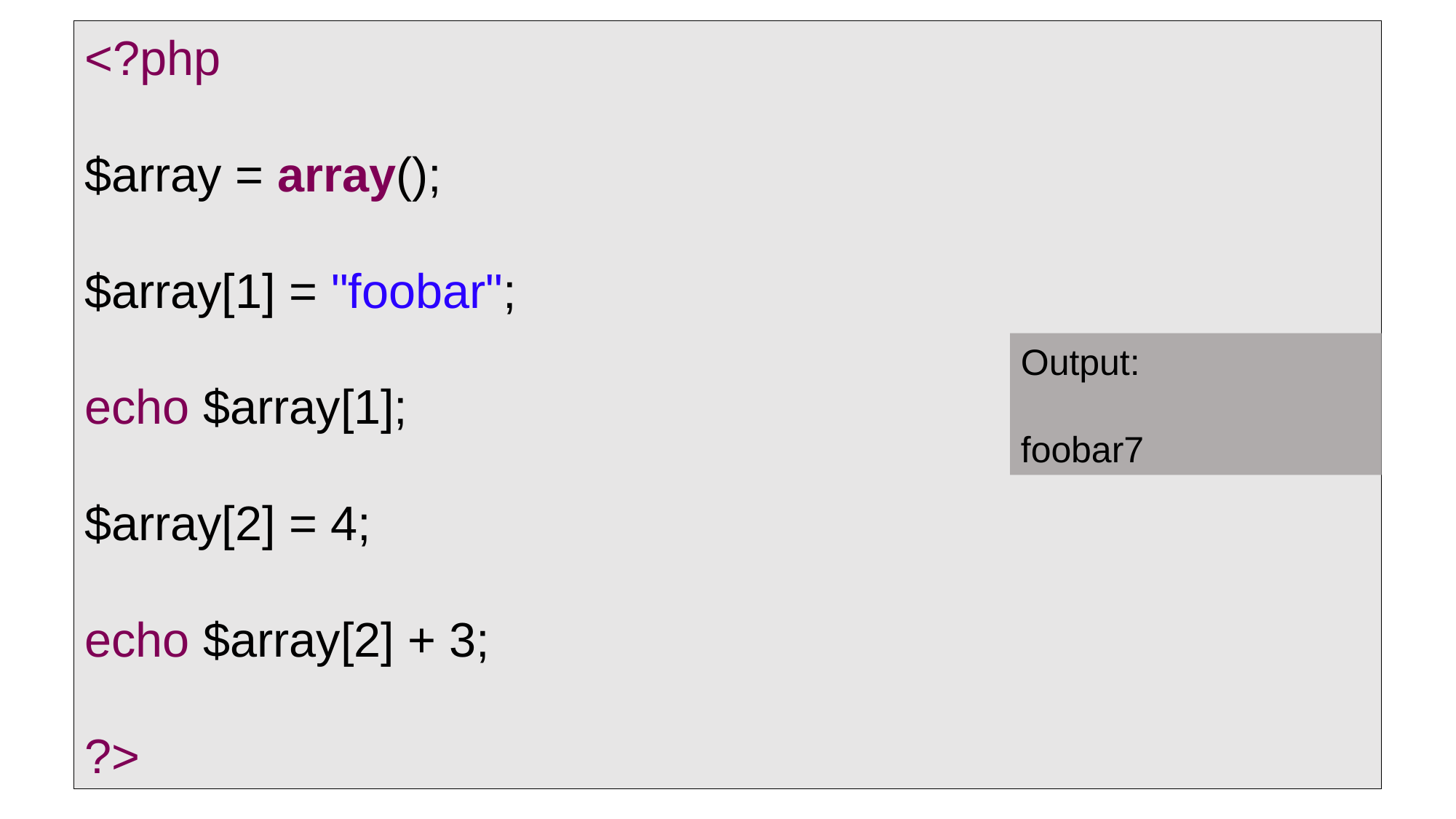

<?php

$array = array();

$array[1] = "foobar";

echo $array[1];

$array[2] = 4;

echo $array[2] + 3;

?>
Output:

foobar7